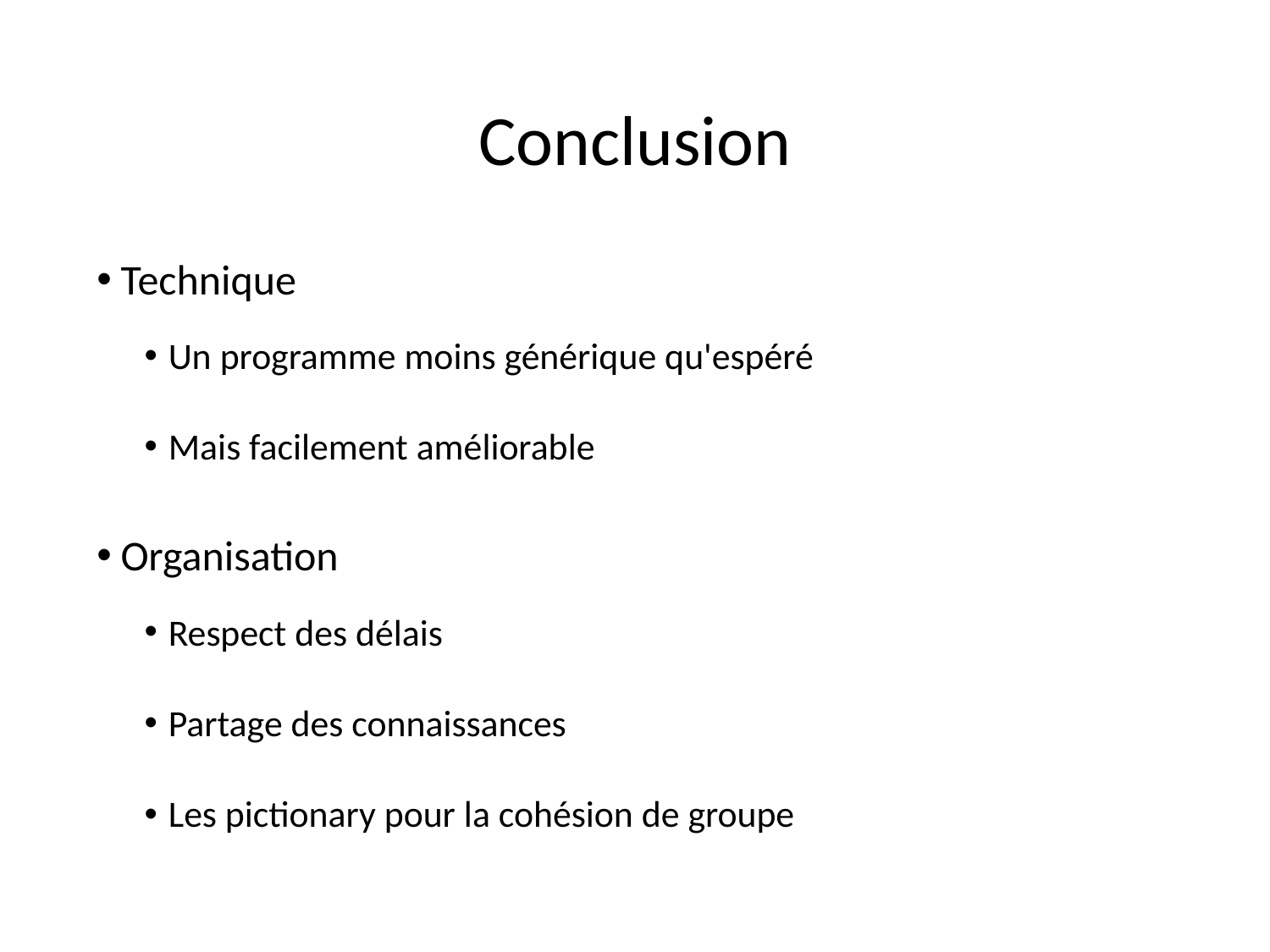

Conclusion
Technique
Un programme moins générique qu'espéré

Mais facilement améliorable

Organisation
Respect des délais

Partage des connaissances

Les pictionary pour la cohésion de groupe